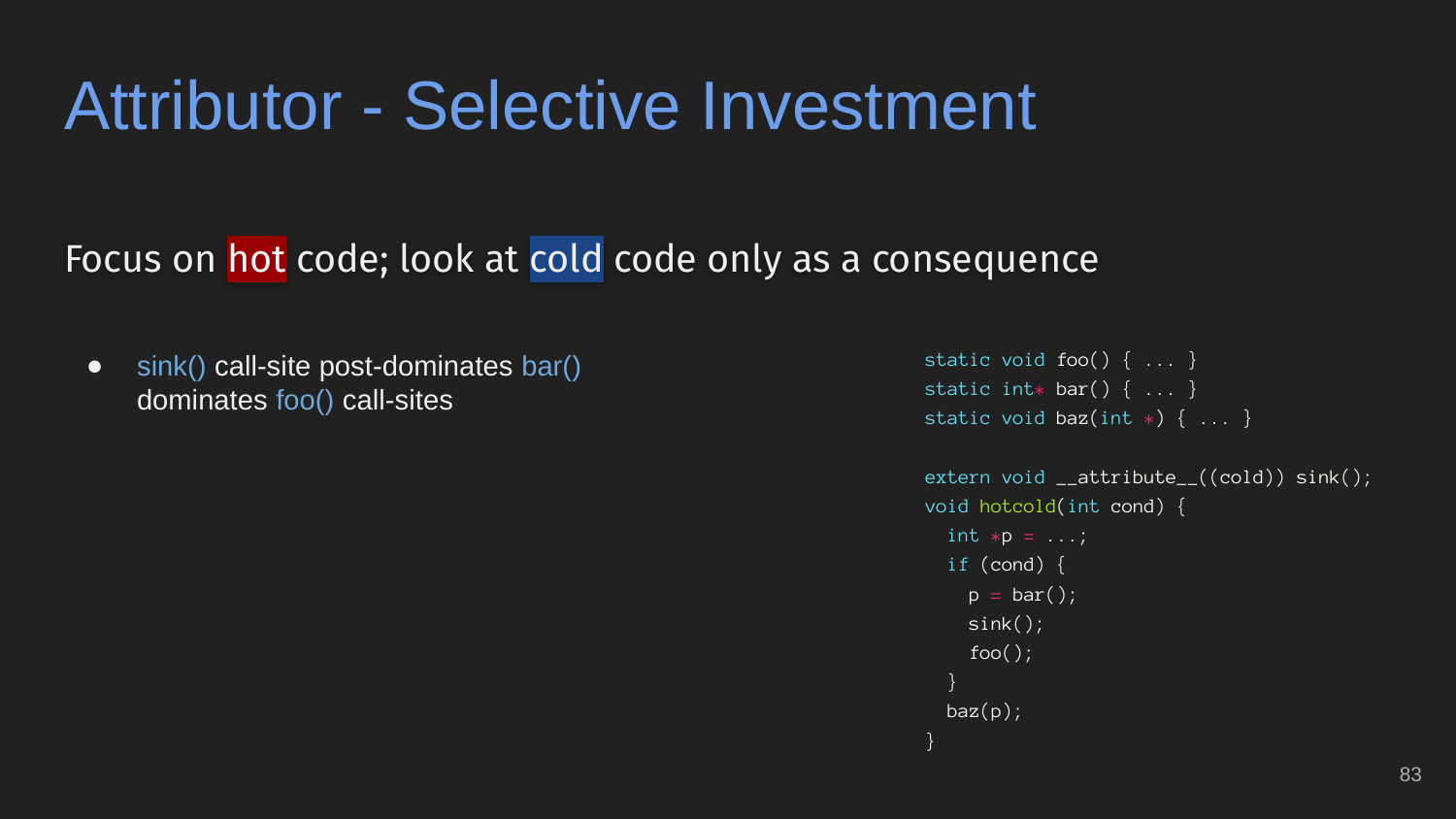

# Attributor - Selective Investment

Focus on hot code; look at cold code only as a consequence
static void foo() { ... }
static int* bar() { ... }
static void baz(int *) { ... }

extern void __attribute__((cold)) sink();
void hotcold(int cond) {
  int *p = ...;
  if (cond) {
    p = bar();
    sink();
    foo();
  }
  baz(p);
}
sink() call-site post-dominates bar() dominates foo() call-sites
83